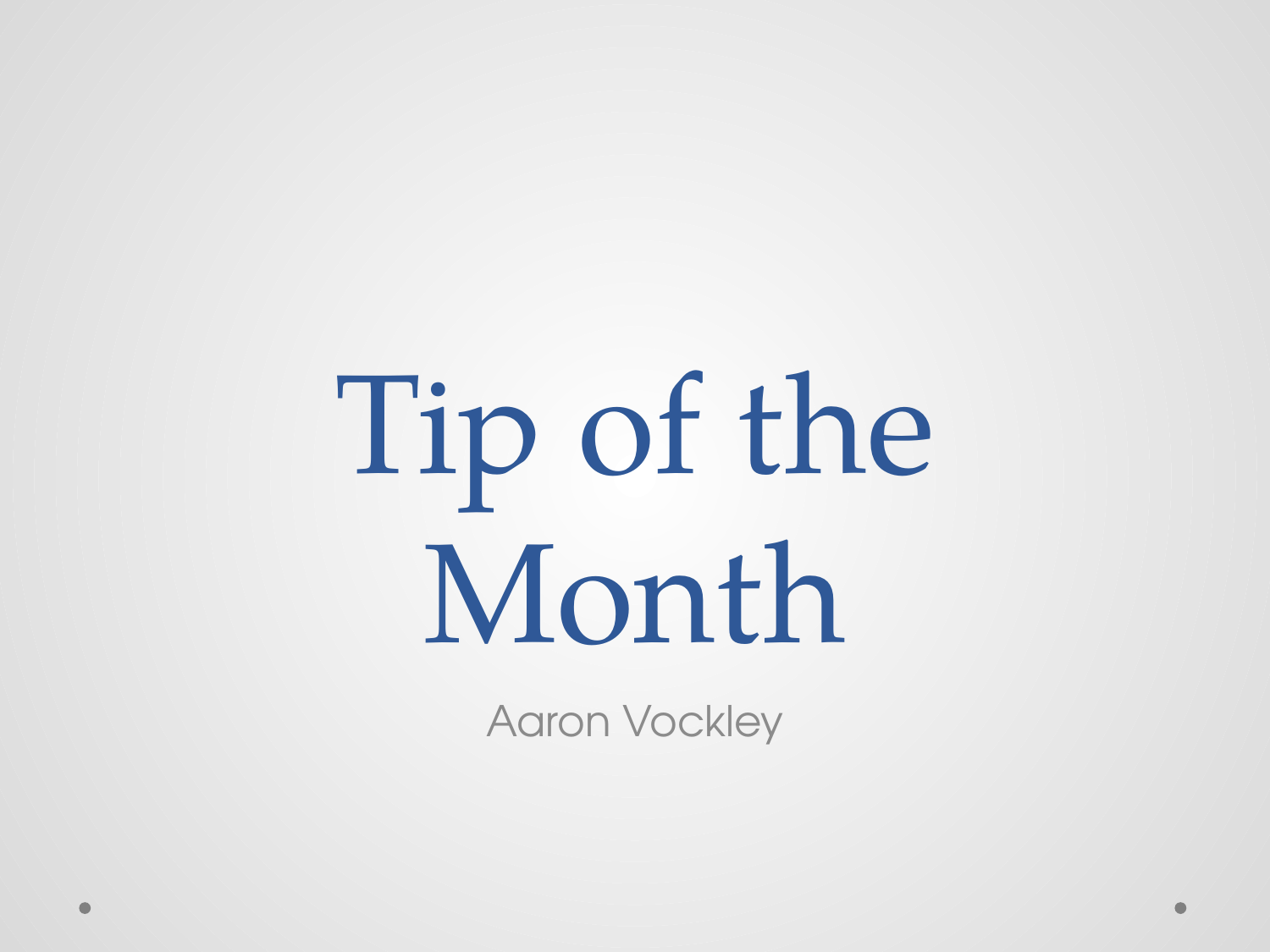

# Tip of the Month
Aaron Vockley